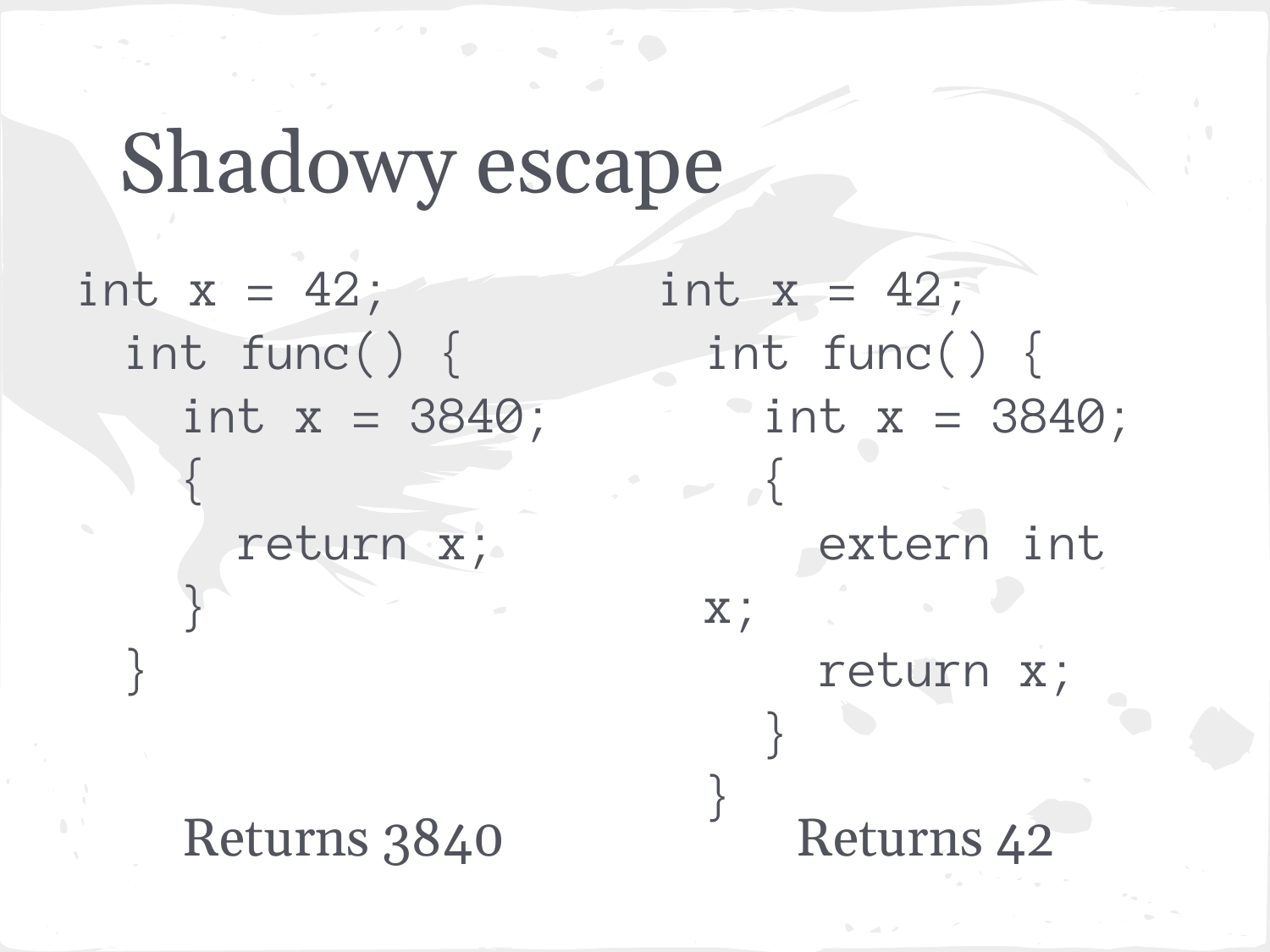

# Shadowy escape
int x = 42;
int func() {
  int x = 3840;
  {
    return x;
  }
}

int x = 42;
int func() {
  int x = 3840;
  {
    extern int x;
    return x;
  }
}

Returns 3840
Returns 42